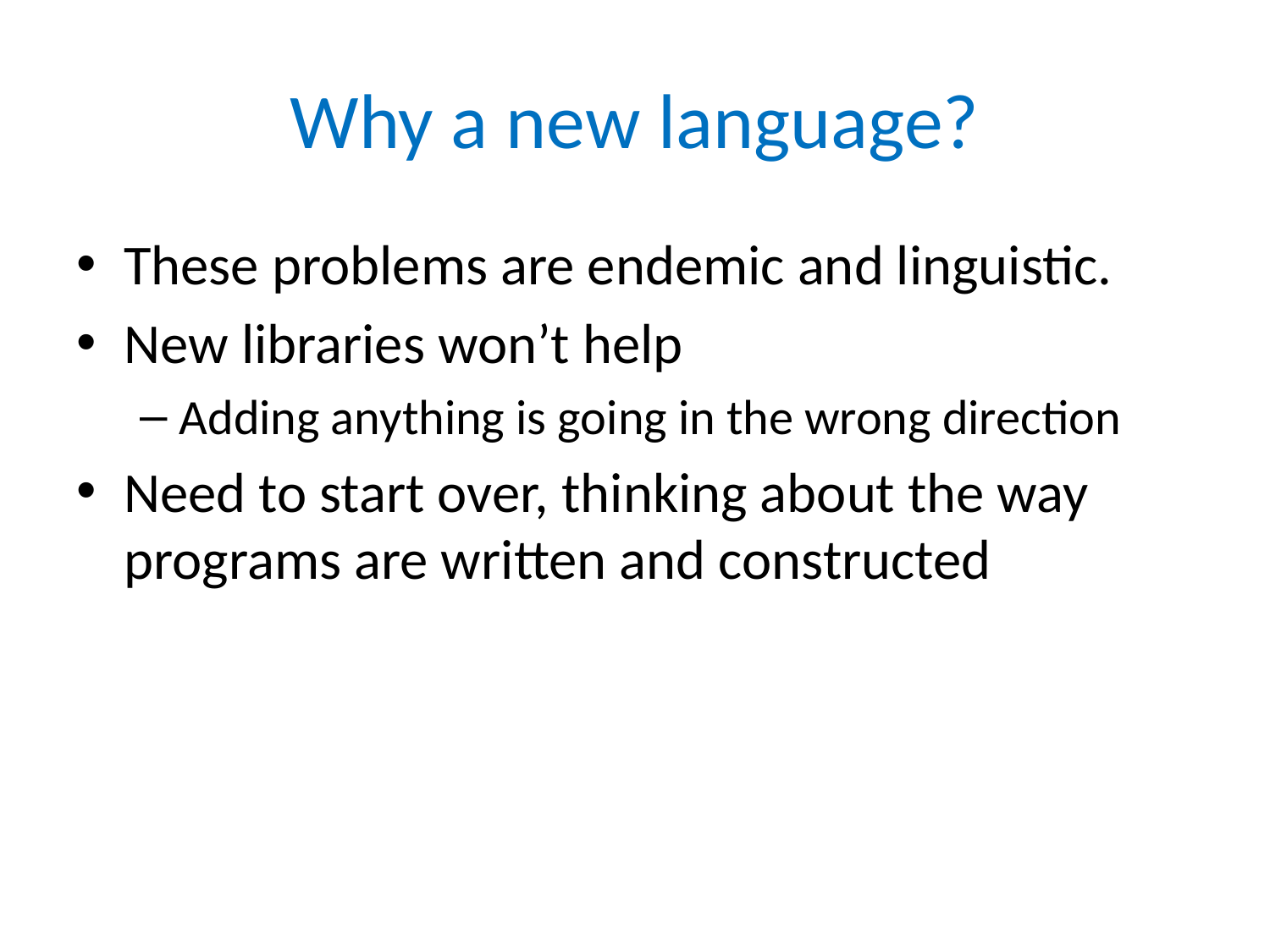

# Why a new language?
These problems are endemic and linguistic.
New libraries won’t help
Adding anything is going in the wrong direction
Need to start over, thinking about the way programs are written and constructed